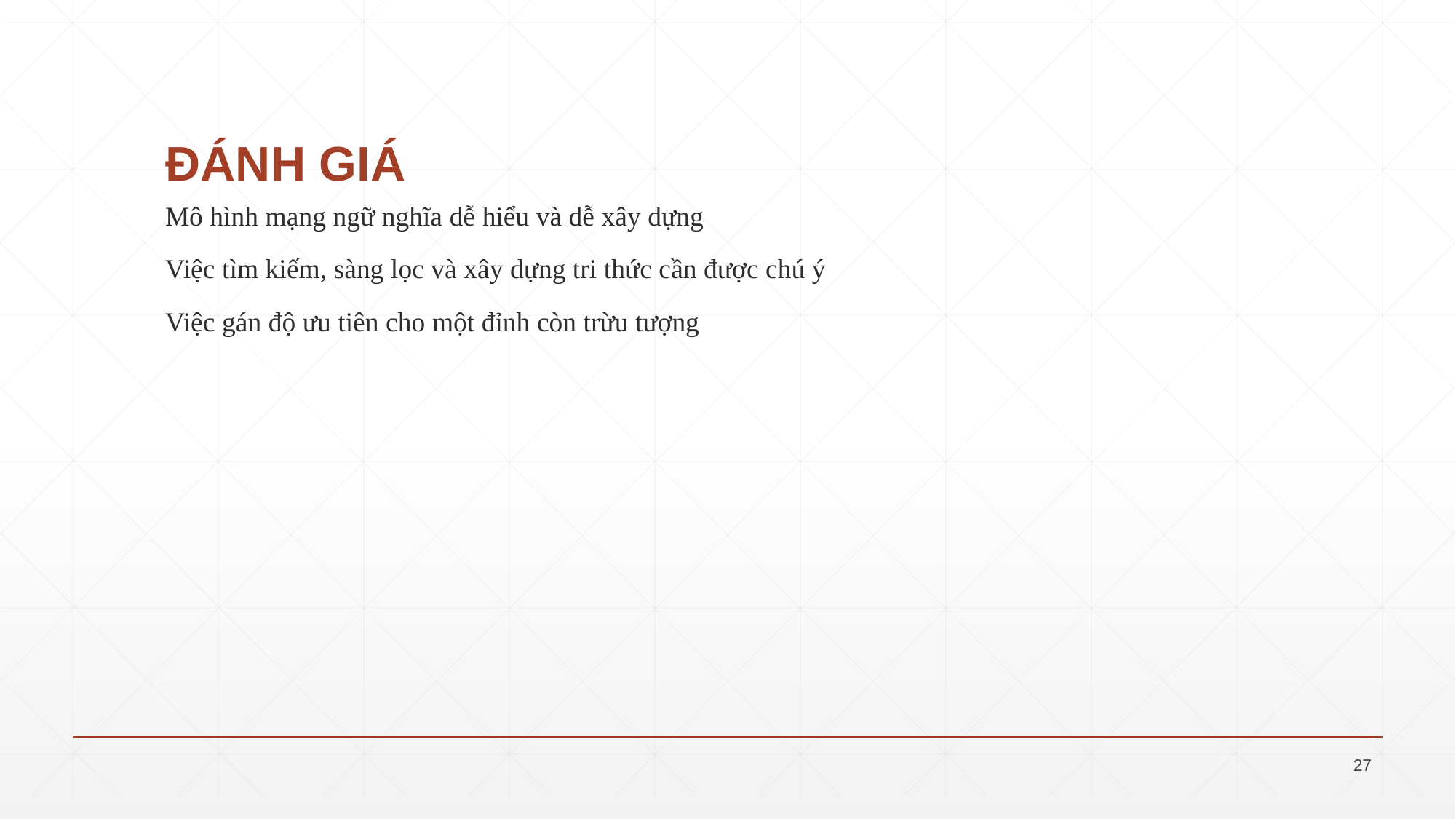

# ĐÁNH GIÁ
Mô hình mạng ngữ nghĩa dễ hiểu và dễ xây dựng
Việc tìm kiếm, sàng lọc và xây dựng tri thức cần được chú ý
Việc gán độ ưu tiên cho một đỉnh còn trừu tượng

27